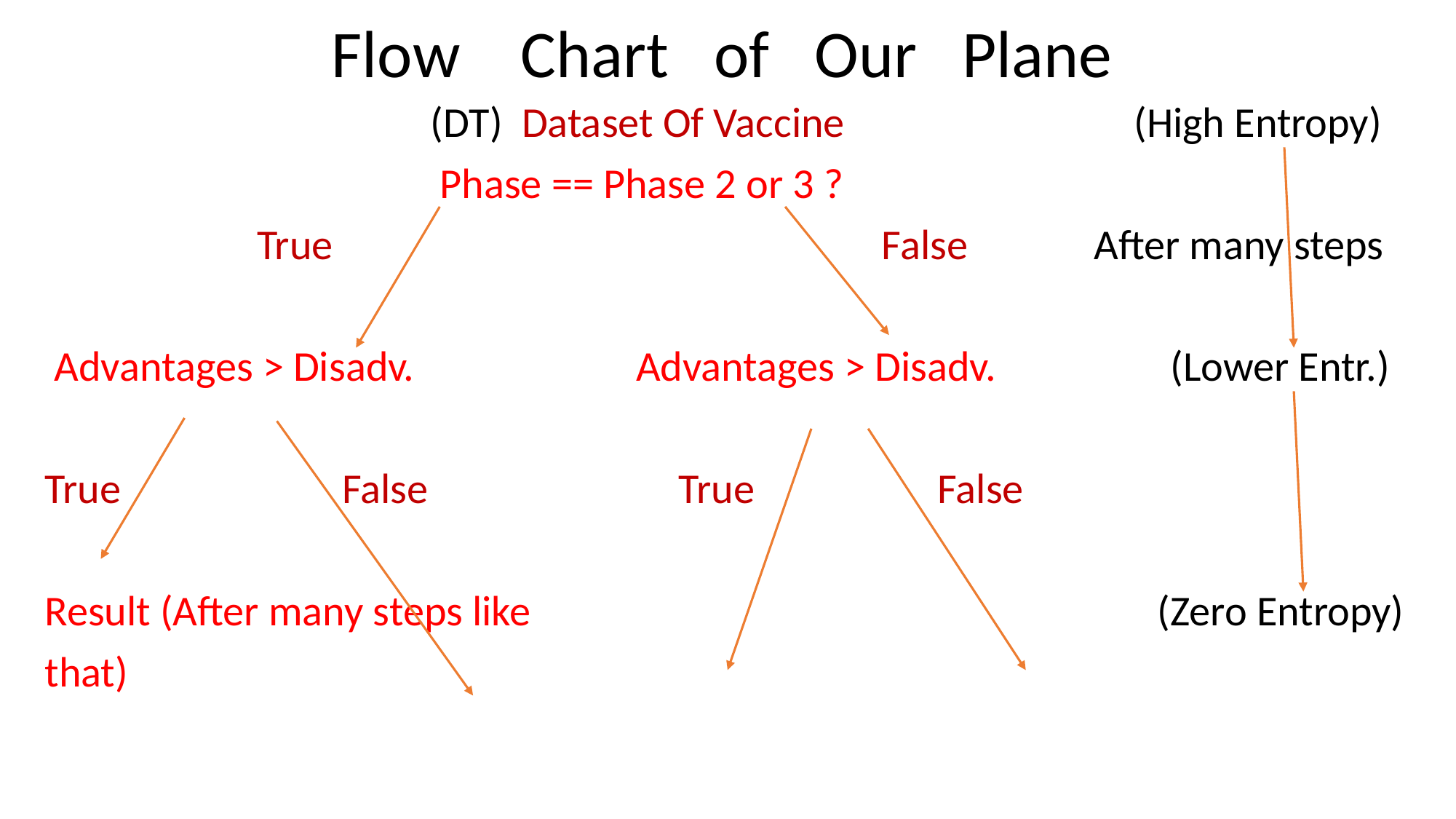

# Flow    Chart   of   Our   Plane
                                        (DT)  Dataset Of Vaccine                              (High Entropy)
                                         Phase == Phase 2 or 3 ?
                      True                                                         False             After many steps

 Advantages > Disadv.                       Advantages > Disadv.                  (Lower Entr.)

True                       False                          True                   False

Result (After many steps like                                                                 (Zero Entropy)
that)